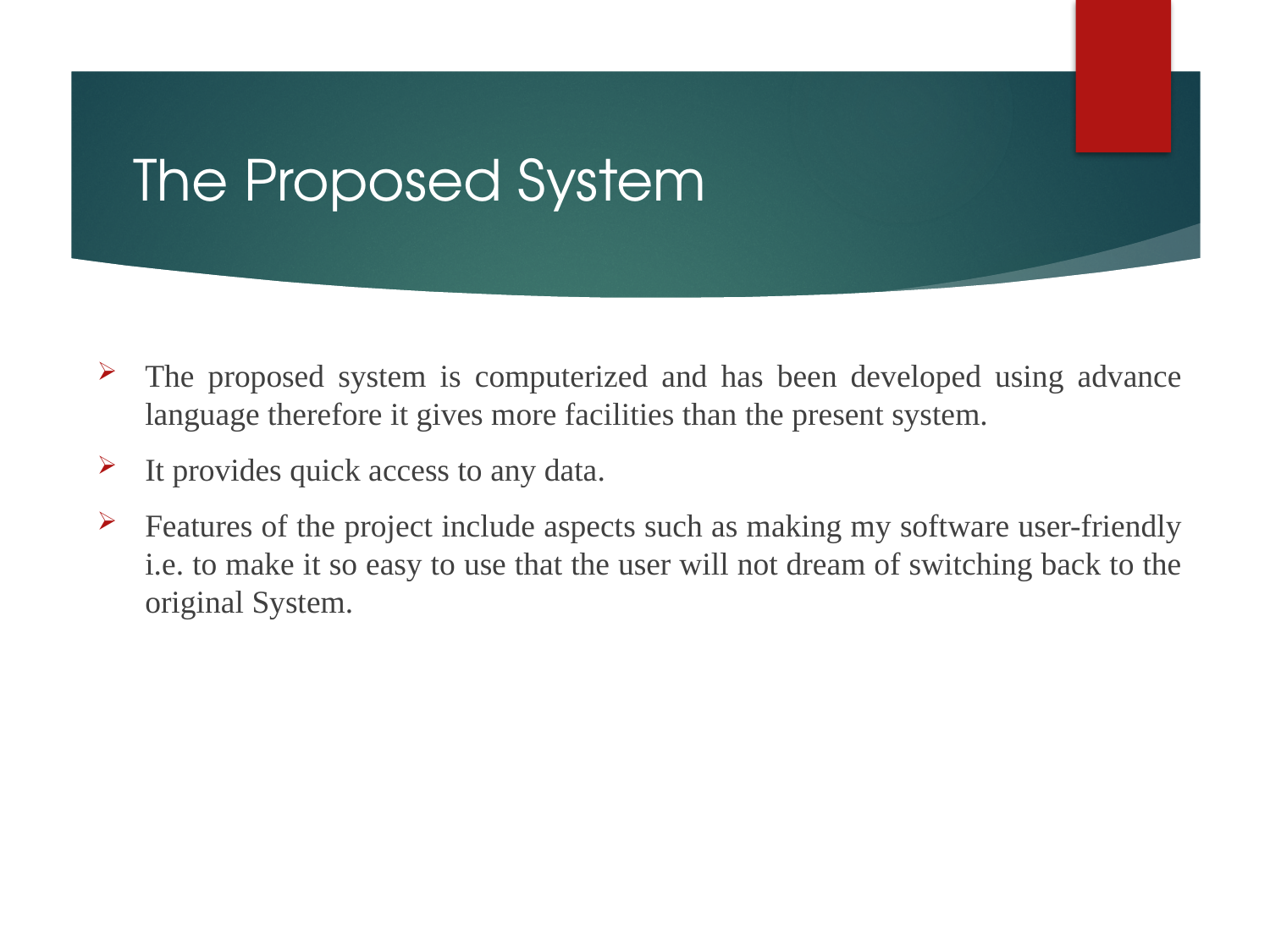

# The Proposed System
The proposed system is computerized and has been developed using advance language therefore it gives more facilities than the present system.
It provides quick access to any data.
Features of the project include aspects such as making my software user-friendly i.e. to make it so easy to use that the user will not dream of switching back to the original System.